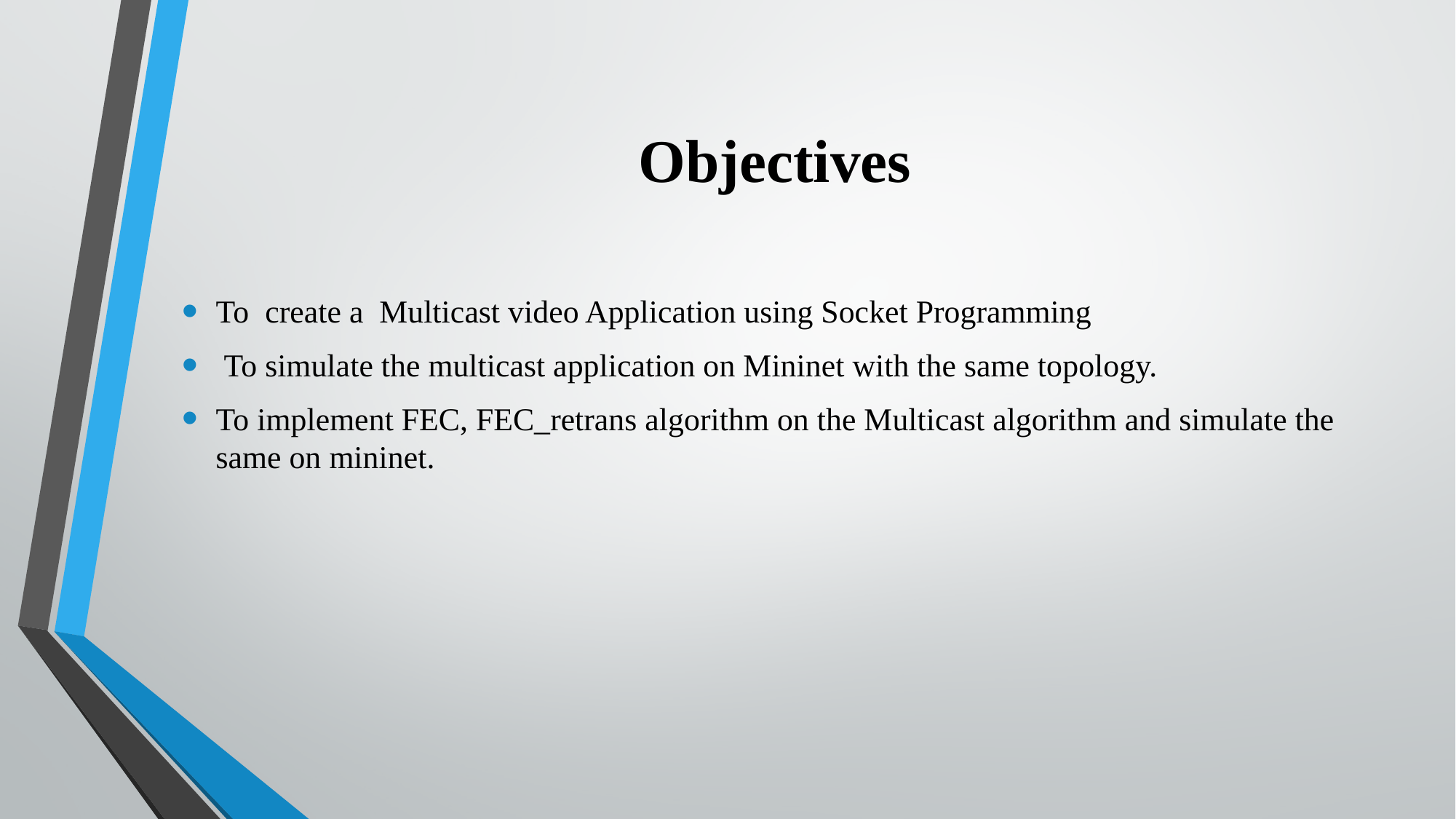

# Objectives

To  create a  Multicast video Application using Socket Programming
 To simulate the multicast application on Mininet with the same topology.
To implement FEC, FEC_retrans algorithm on the Multicast algorithm and simulate the same on mininet.